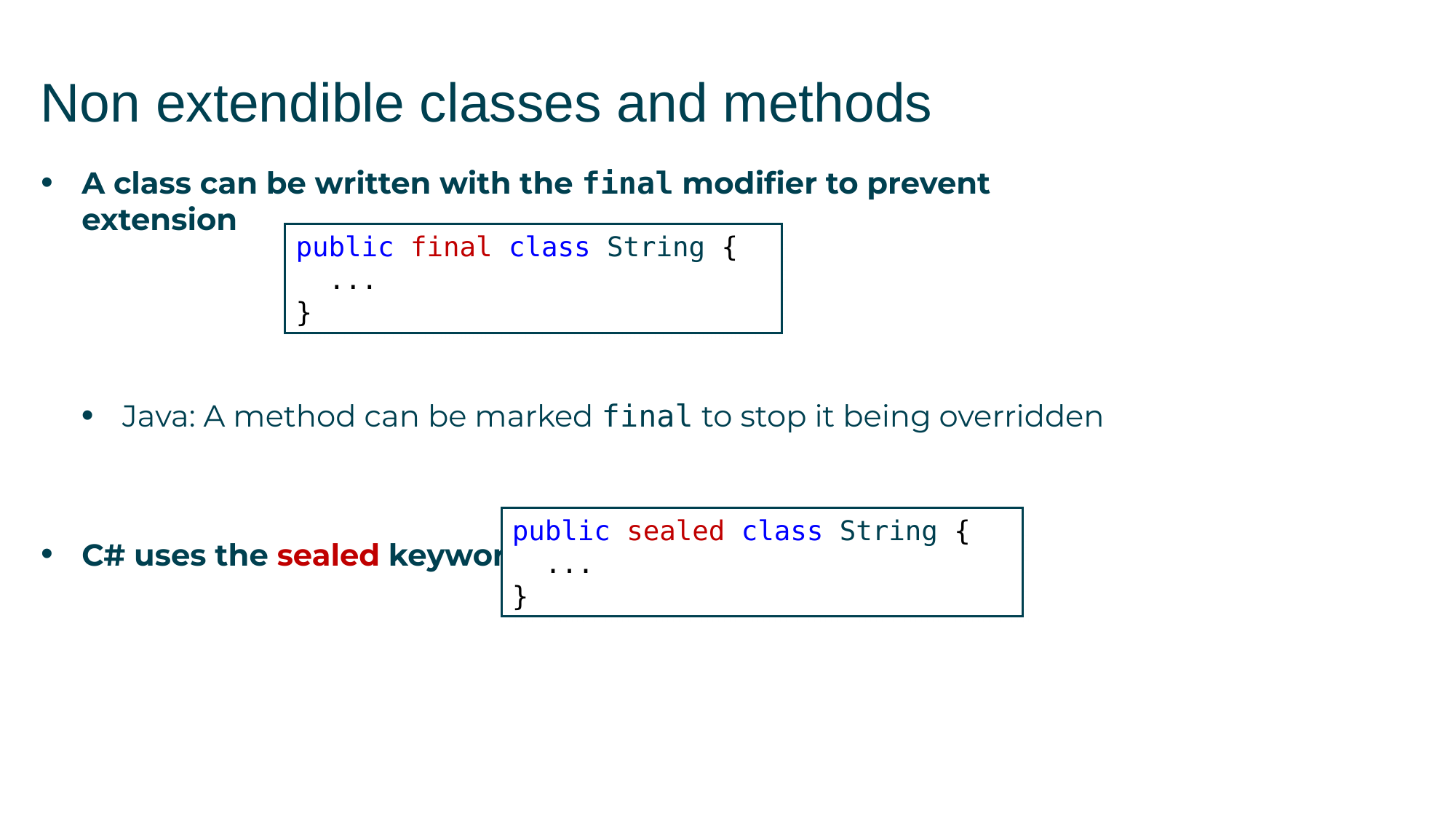

# Non extendible classes and methods
A class can be written with the final modifier to prevent extension

Java: A method can be marked final to stop it being overridden

C# uses the sealed keyword
public final class String {
  ...
}
public sealed class String {
  ...
}